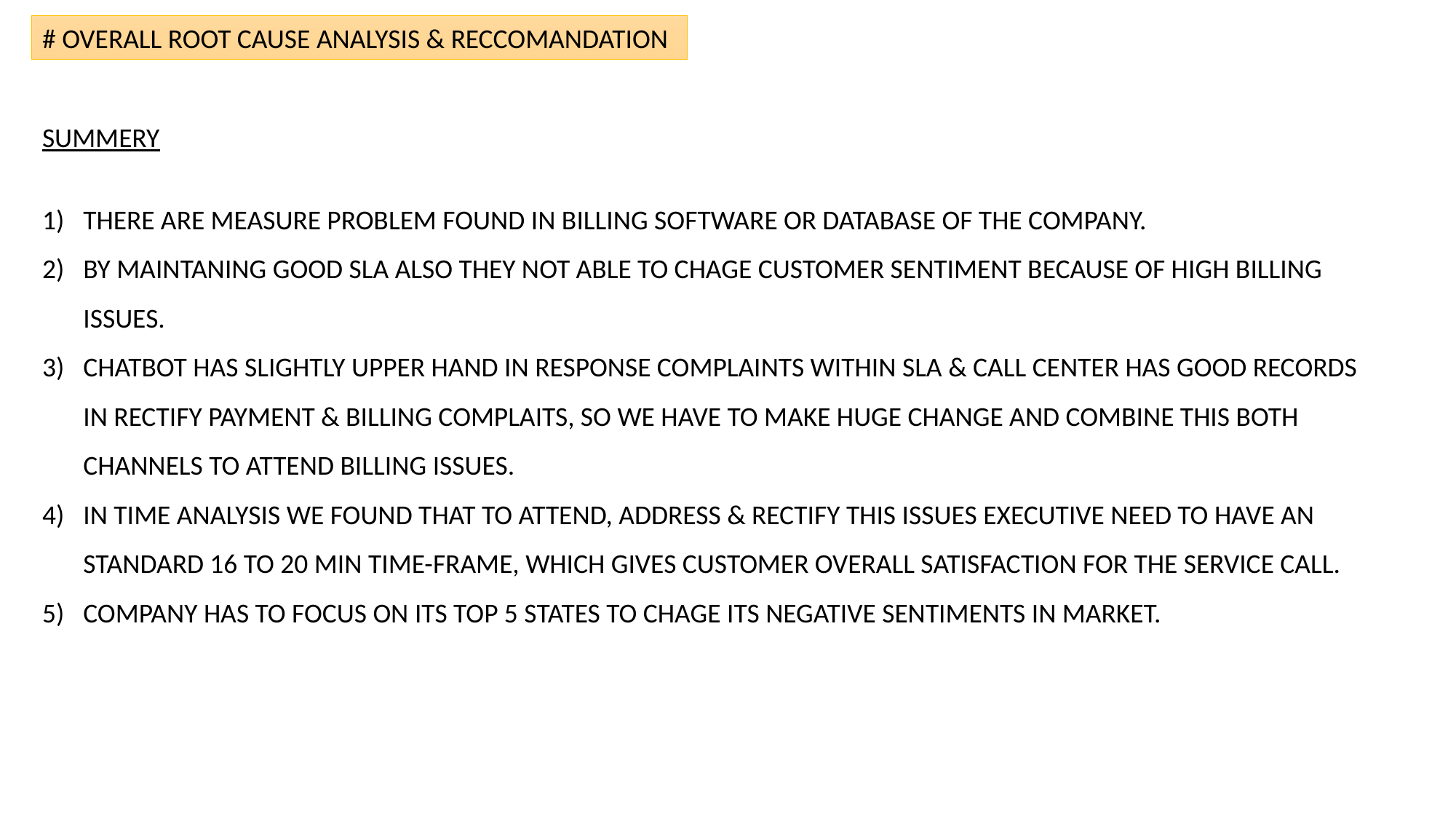

# OVERALL ROOT CAUSE ANALYSIS & RECCOMANDATION
SUMMERY

THERE ARE MEASURE PROBLEM FOUND IN BILLING SOFTWARE OR DATABASE OF THE COMPANY.
BY MAINTANING GOOD SLA ALSO THEY NOT ABLE TO CHAGE CUSTOMER SENTIMENT BECAUSE OF HIGH BILLING ISSUES.
CHATBOT HAS SLIGHTLY UPPER HAND IN RESPONSE COMPLAINTS WITHIN SLA & CALL CENTER HAS GOOD RECORDS IN RECTIFY PAYMENT & BILLING COMPLAITS, SO WE HAVE TO MAKE HUGE CHANGE AND COMBINE THIS BOTH CHANNELS TO ATTEND BILLING ISSUES.
IN TIME ANALYSIS WE FOUND THAT TO ATTEND, ADDRESS & RECTIFY THIS ISSUES EXECUTIVE NEED TO HAVE AN STANDARD 16 TO 20 MIN TIME-FRAME, WHICH GIVES CUSTOMER OVERALL SATISFACTION FOR THE SERVICE CALL.
COMPANY HAS TO FOCUS ON ITS TOP 5 STATES TO CHAGE ITS NEGATIVE SENTIMENTS IN MARKET.